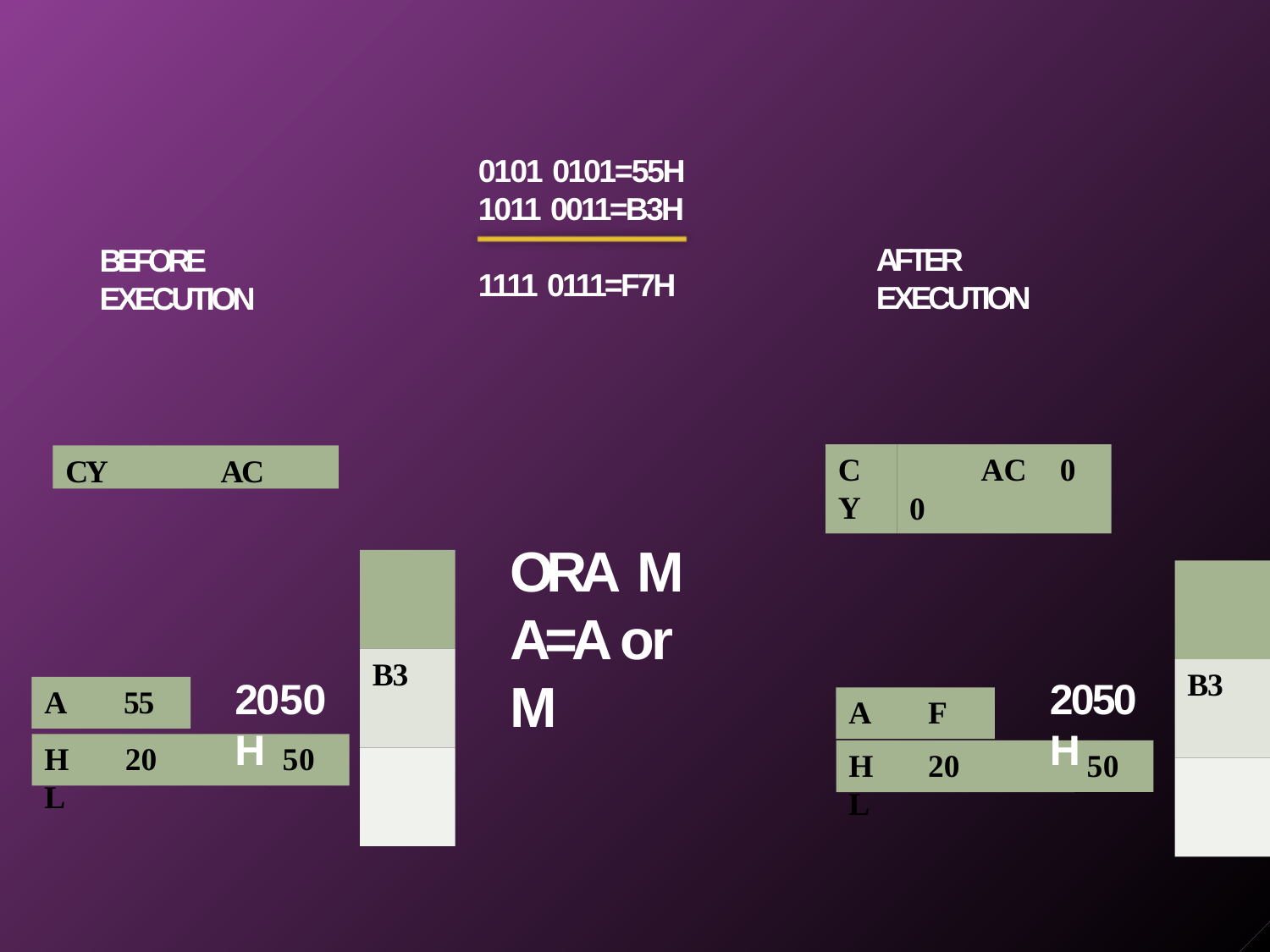

0101 0101=55H
1011 0011=B3H

AFTER EXECUTION
BEFORE EXECUTION
1111 0111=F7H

CY	AC
CY
AC	0
0
ORA M
A=A or M

B3
B3
2050H
2050H

A
55

A
F7

H	20	L
50

H	20	L
50